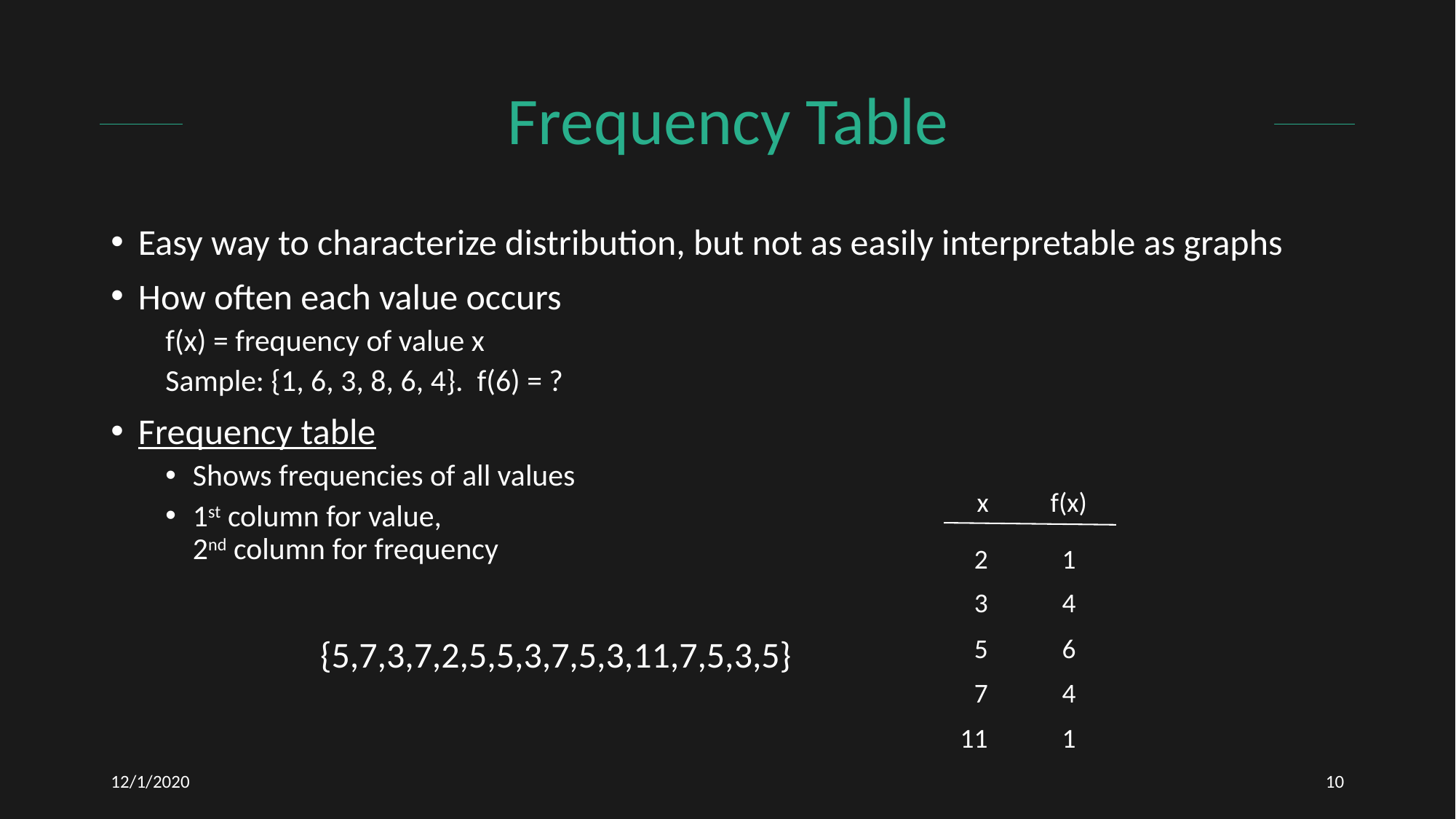

# Frequency Table
Easy way to characterize distribution, but not as easily interpretable as graphs
How often each value occurs
f(x) = frequency of value x
Sample: {1, 6, 3, 8, 6, 4}.  f(6) = ?
Frequency table
Shows frequencies of all values
1st column for value,
2nd column for frequency
x          f(x)
2
1
3
4
5
6
{5,7,3,7,2,5,5,3,7,5,3,11,7,5,3,5}
7
4
11
1
12/1/2020
10